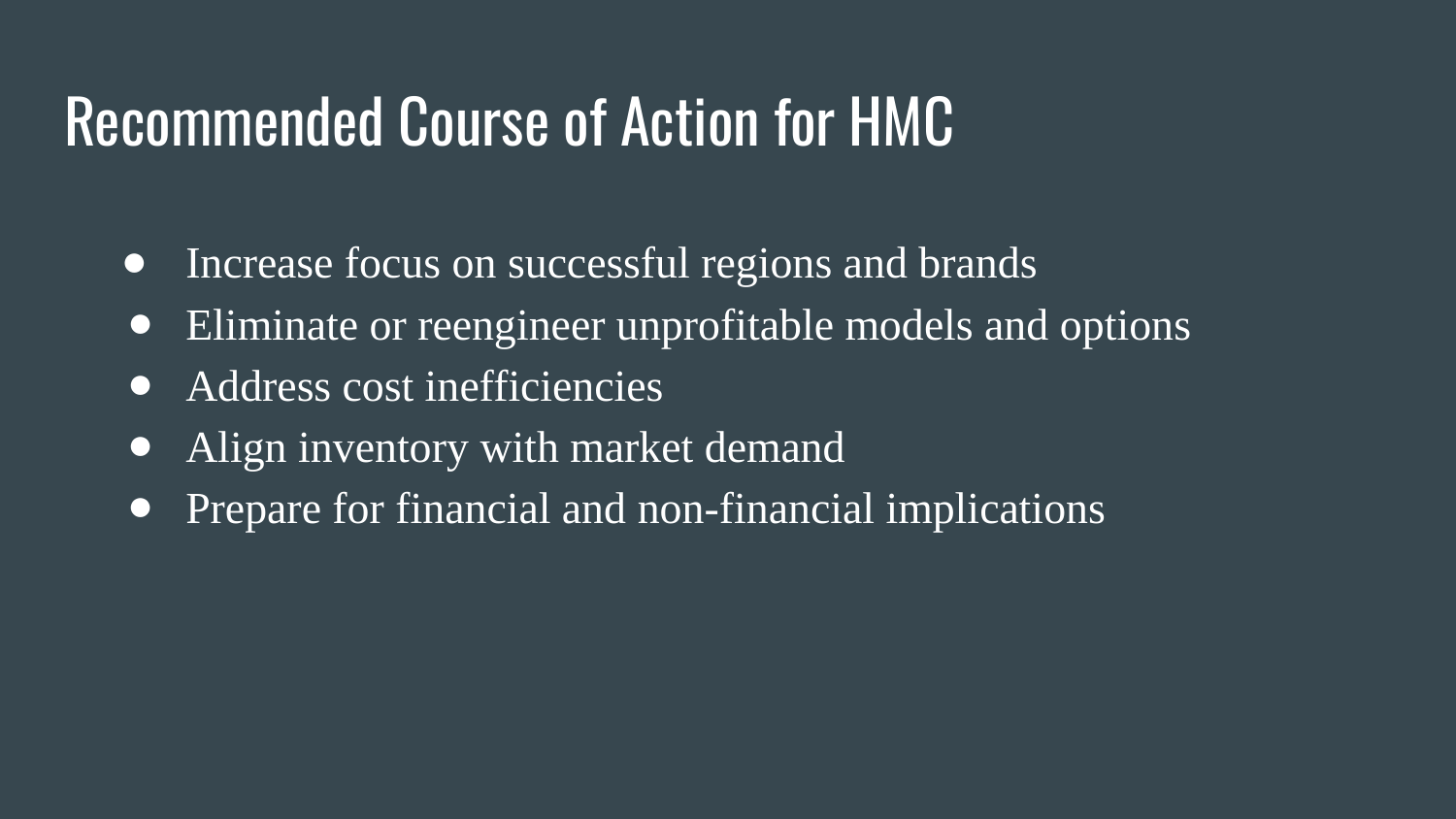

# Recommended Course of Action for HMC
Increase focus on successful regions and brands
Eliminate or reengineer unprofitable models and options
Address cost inefficiencies
Align inventory with market demand
Prepare for financial and non-financial implications